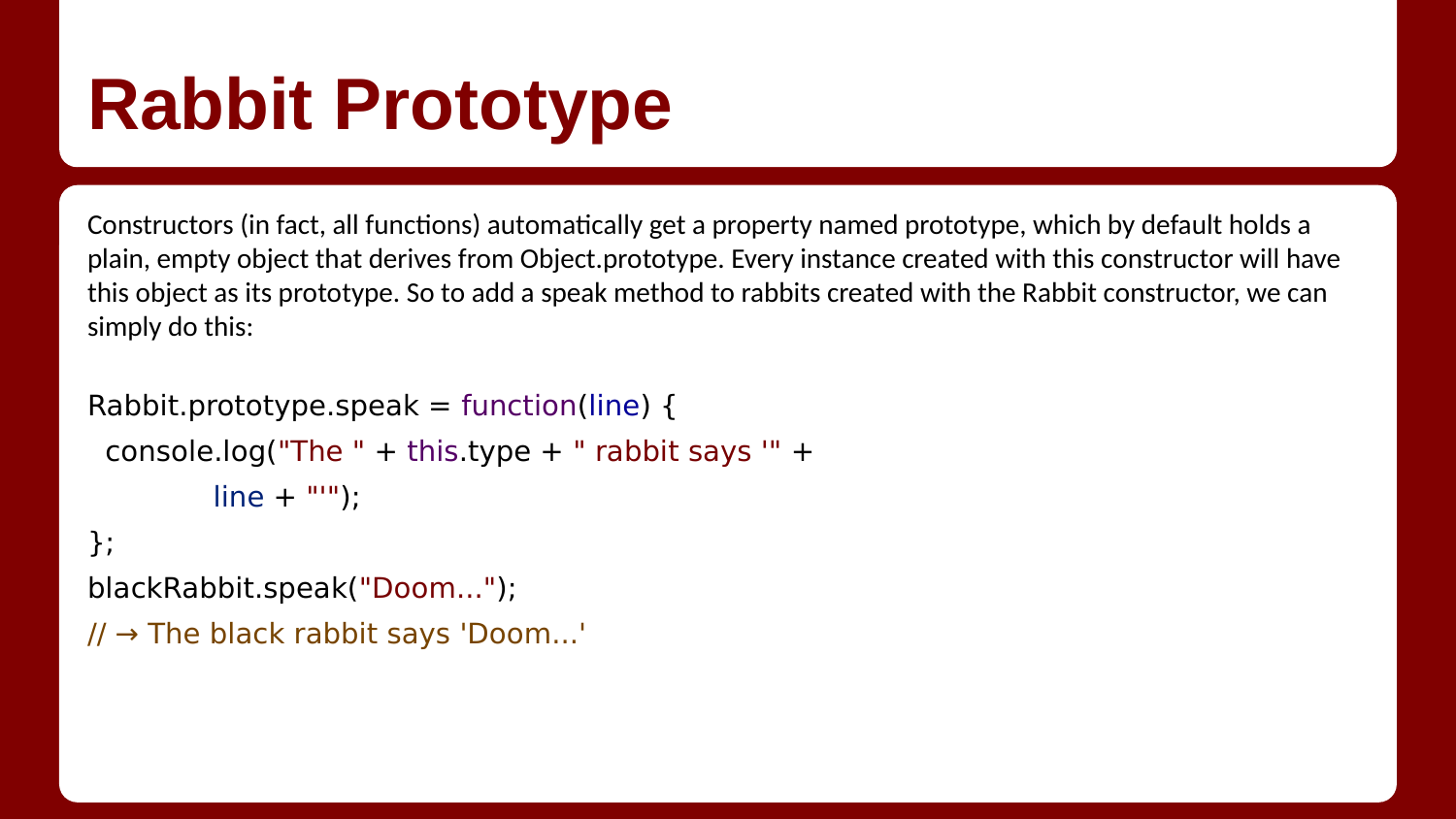

# Rabbit Prototype
Constructors (in fact, all functions) automatically get a property named prototype, which by default holds a plain, empty object that derives from Object.prototype. Every instance created with this constructor will have this object as its prototype. So to add a speak method to rabbits created with the Rabbit constructor, we can simply do this:

Rabbit.prototype.speak = function(line) {
  console.log("The " + this.type + " rabbit says '" +
              line + "'");
};
blackRabbit.speak("Doom...");
// → The black rabbit says 'Doom...'